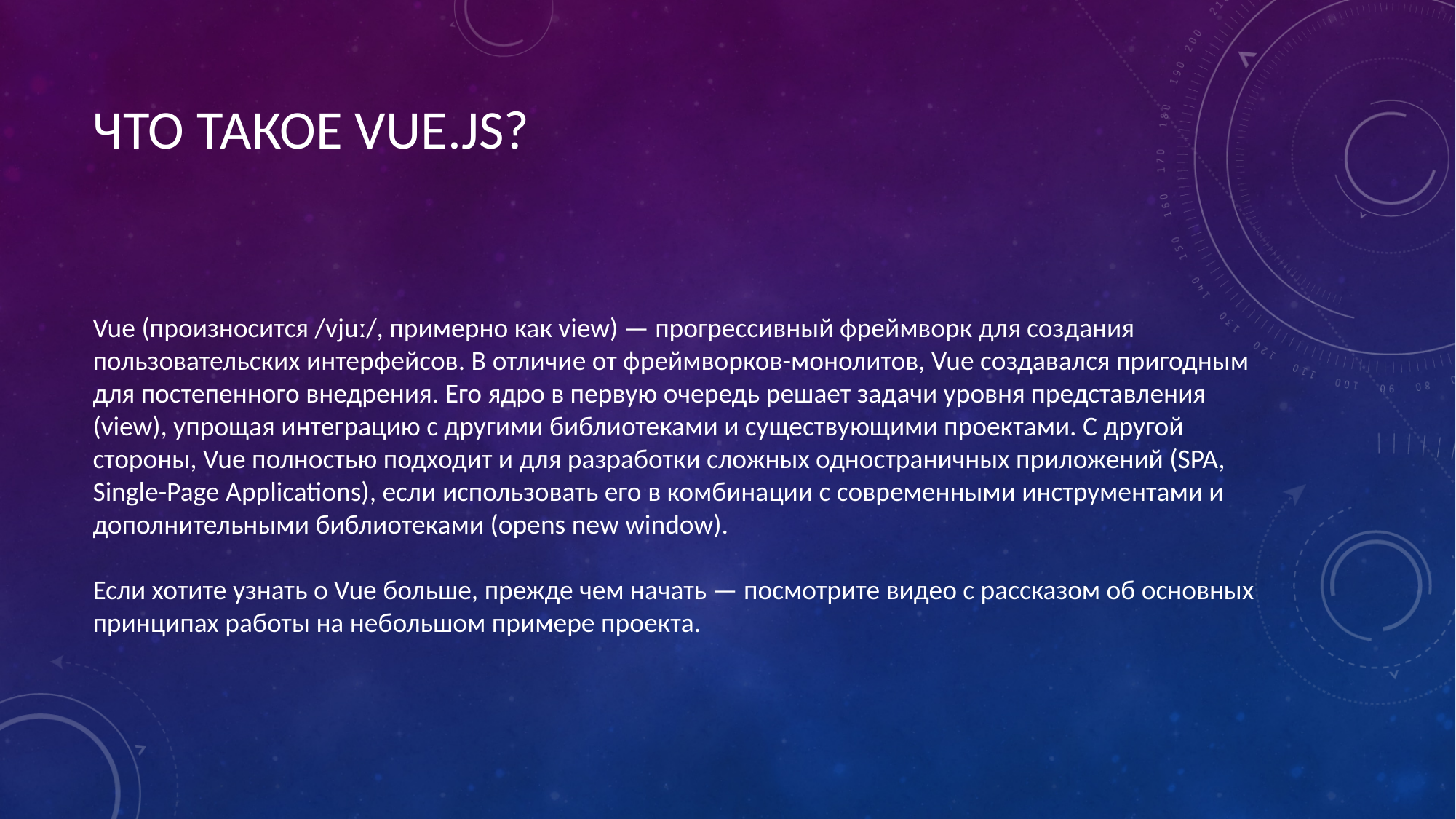

# Что такое Vue.js?
Vue (произносится /vjuː/, примерно как view) — прогрессивный фреймворк для создания пользовательских интерфейсов. В отличие от фреймворков-монолитов, Vue создавался пригодным для постепенного внедрения. Его ядро в первую очередь решает задачи уровня представления (view), упрощая интеграцию с другими библиотеками и существующими проектами. С другой стороны, Vue полностью подходит и для разработки сложных одностраничных приложений (SPA, Single-Page Applications), если использовать его в комбинации с современными инструментами и дополнительными библиотеками (opens new window).
Если хотите узнать о Vue больше, прежде чем начать — посмотрите видео с рассказом об основных принципах работы на небольшом примере проекта.